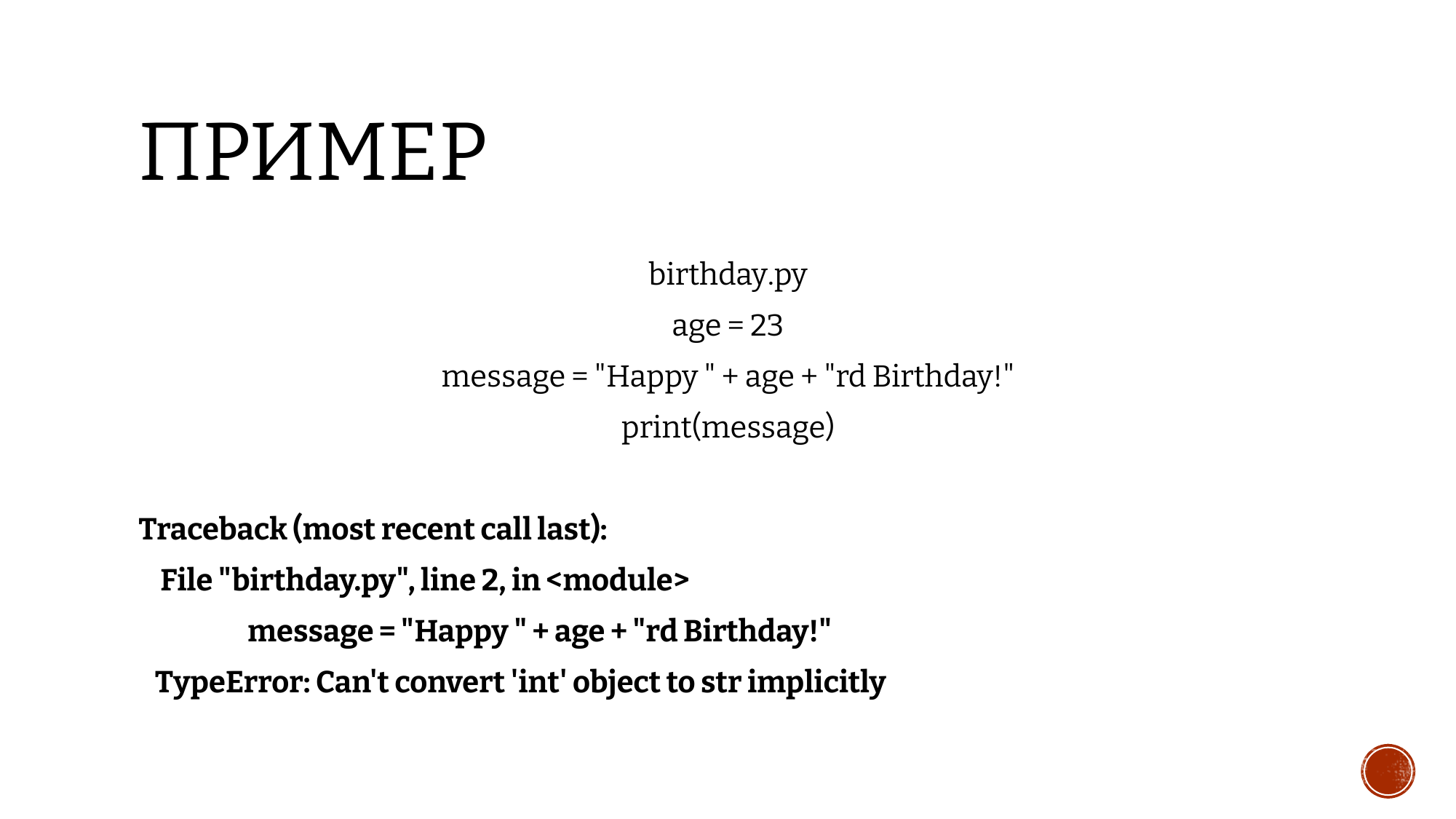

# Пример
birthday.py
age = 23
message = "Happy " + age + "rd Birthday!"
print(message)

Traceback (most recent call last):
    File "birthday.py", line 2, in <module>
   	message = "Happy " + age + "rd Birthday!"
   TypeError: Can't convert 'int' object to str implicitly